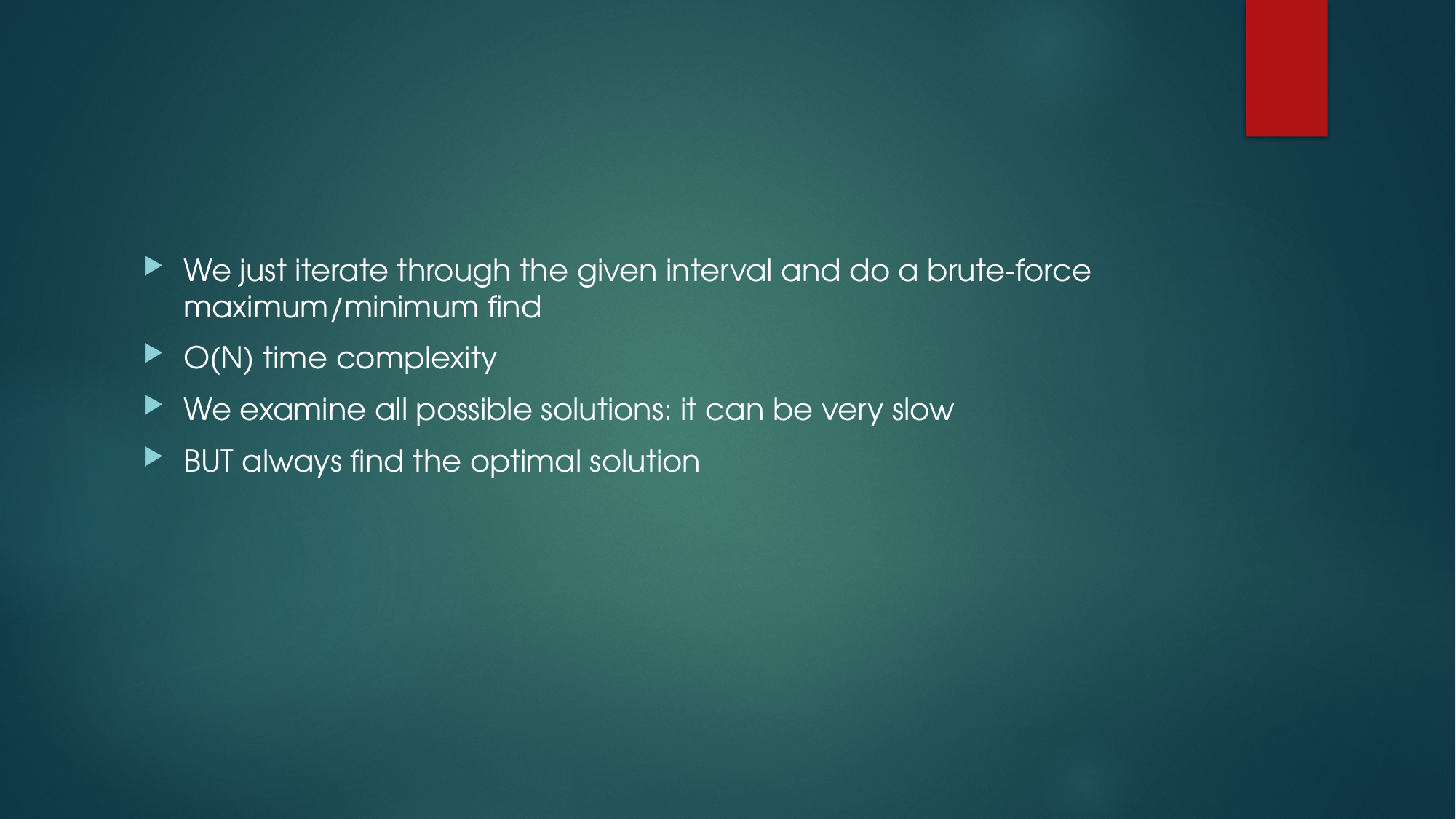

#
We just iterate through the given interval and do a brute-force maximum/minimum find
O(N) time complexity
We examine all possible solutions: it can be very slow
BUT always find the optimal solution